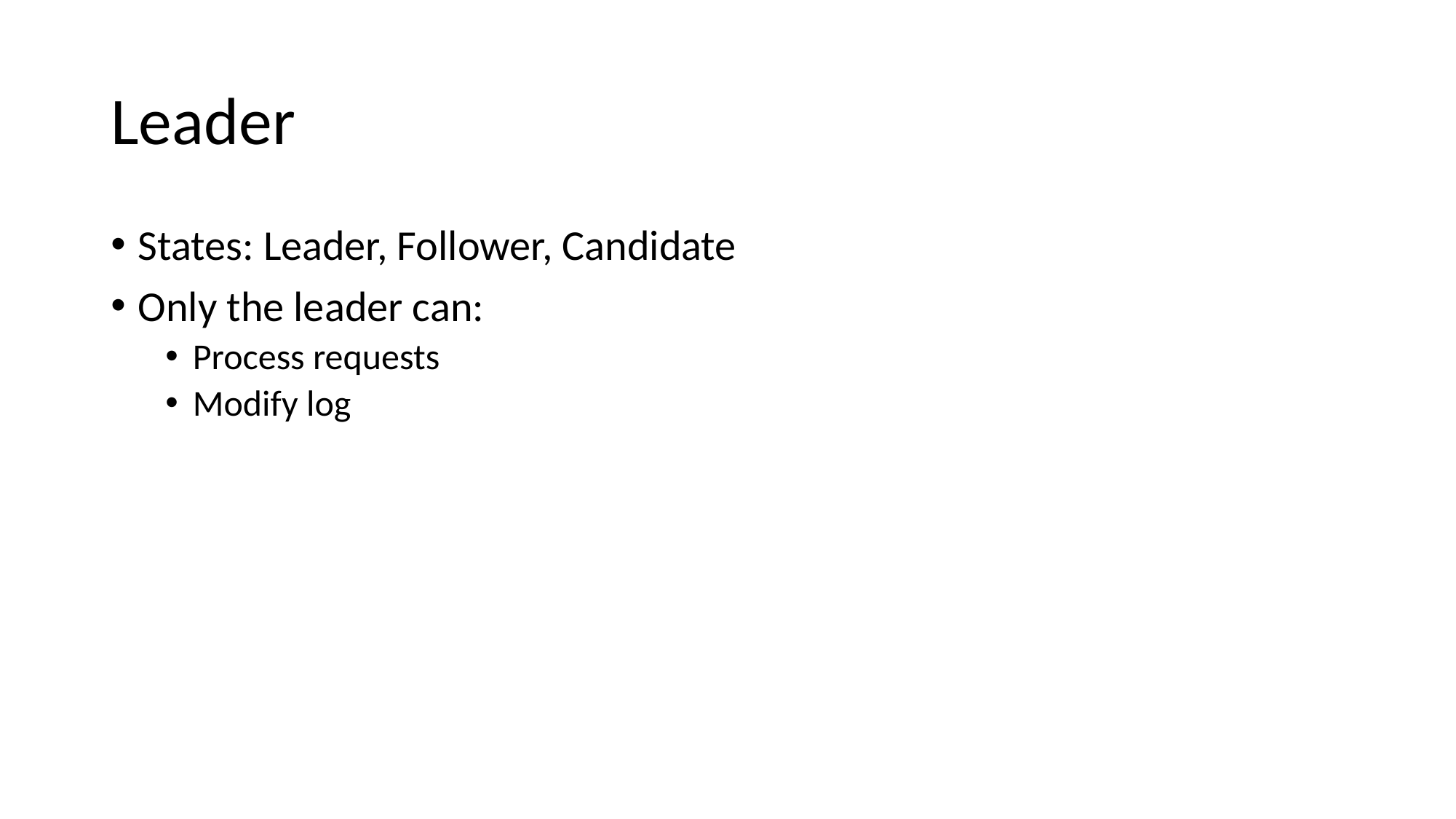

# Leader
States: Leader, Follower, Candidate
Only the leader can:
Process requests
Modify log